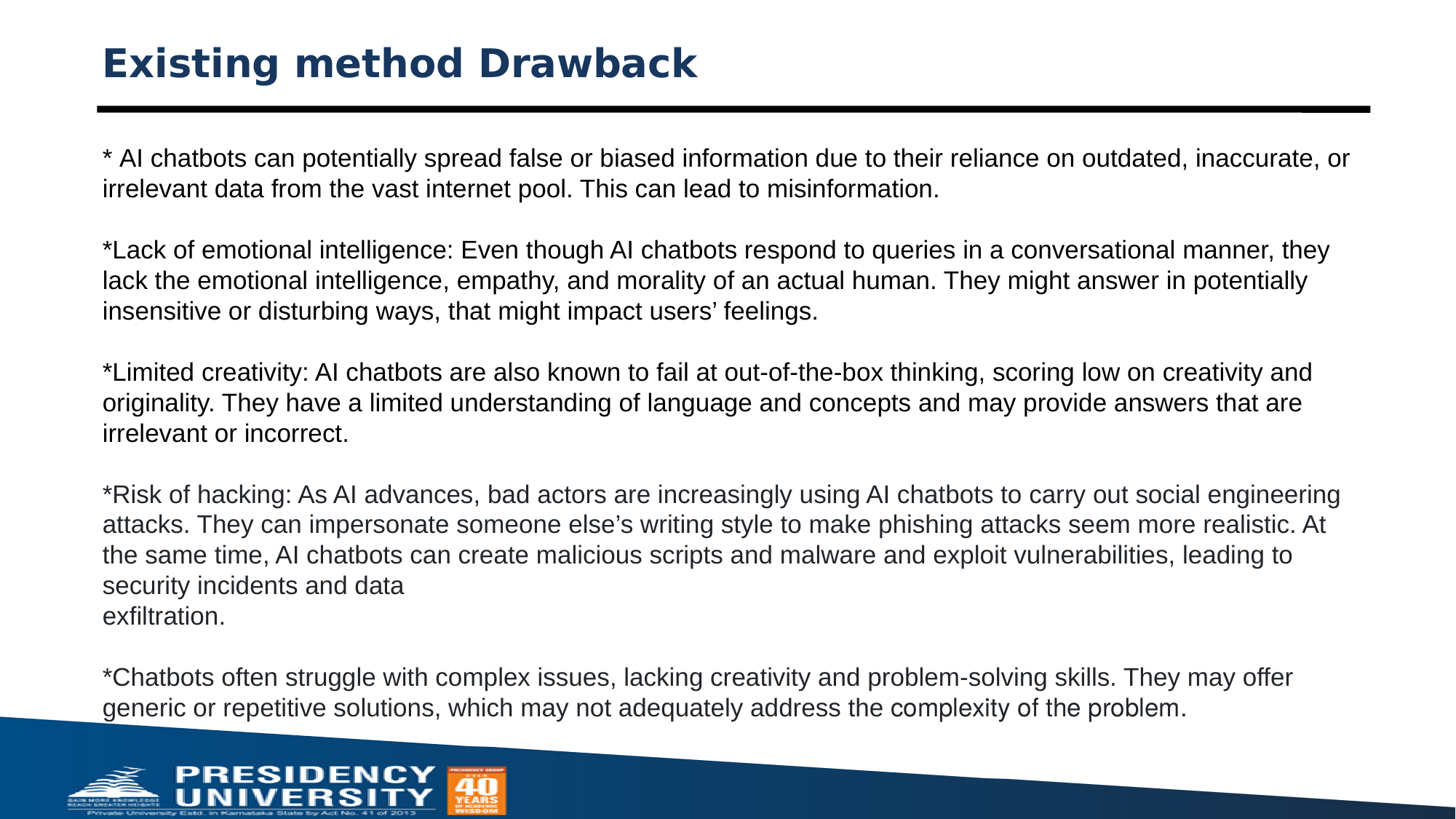

# Existing method Drawback
* AI chatbots can potentially spread false or biased information due to their reliance on outdated, inaccurate, or irrelevant data from the vast internet pool. This can lead to misinformation.

*Lack of emotional intelligence: Even though AI chatbots respond to queries in a conversational manner, they lack the emotional intelligence, empathy, and morality of an actual human. They might answer in potentially insensitive or disturbing ways, that might impact users’ feelings.

*Limited creativity: AI chatbots are also known to fail at out-of-the-box thinking, scoring low on creativity and originality. They have a limited understanding of language and concepts and may provide answers that are irrelevant or incorrect.

*Risk of hacking: As AI advances, bad actors are increasingly using AI chatbots to carry out social engineering attacks. They can impersonate someone else’s writing style to make phishing attacks seem more realistic. At the same time, AI chatbots can create malicious scripts and malware and exploit vulnerabilities, leading to security incidents and data
exfiltration.

*Chatbots often struggle with complex issues, lacking creativity and problem-solving skills. They may offer generic or repetitive solutions, which may not adequately address the complexity of the problem.